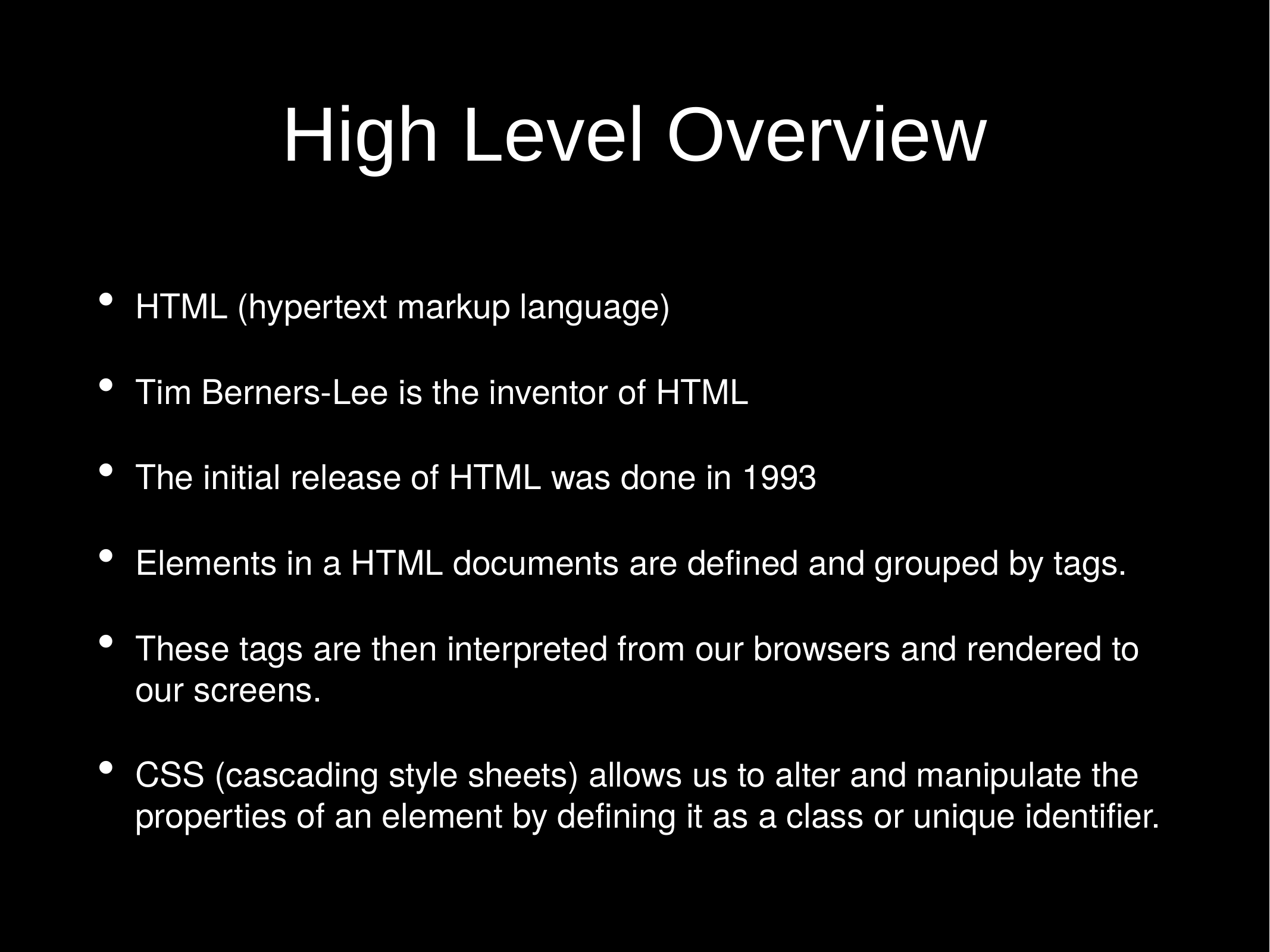

# High Level Overview
HTML (hypertext markup language)
Tim Berners-Lee is the inventor of HTML
The initial release of HTML was done in 1993
Elements in a HTML documents are defined and grouped by tags.
These tags are then interpreted from our browsers and rendered to our screens.
CSS (cascading style sheets) allows us to alter and manipulate the properties of an element by defining it as a class or unique identifier.